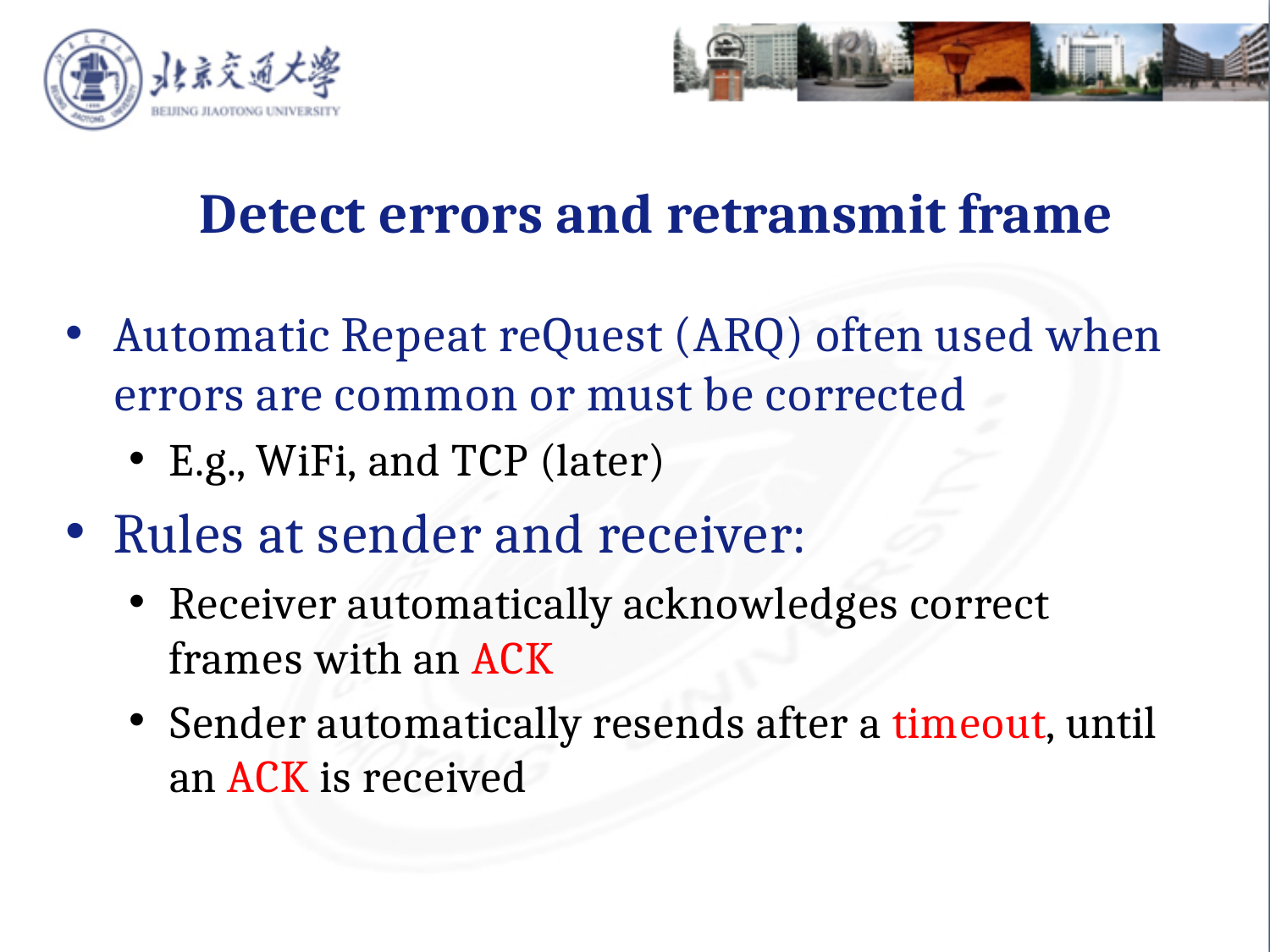

Detect errors and retransmit frame
Automatic Repeat reQuest (ARQ) often used when errors are common or must be corrected
E.g., WiFi, and TCP (later)
Rules at sender and receiver:
Receiver automatically acknowledges correct frames with an ACK
Sender automatically resends after a timeout, until an ACK is received